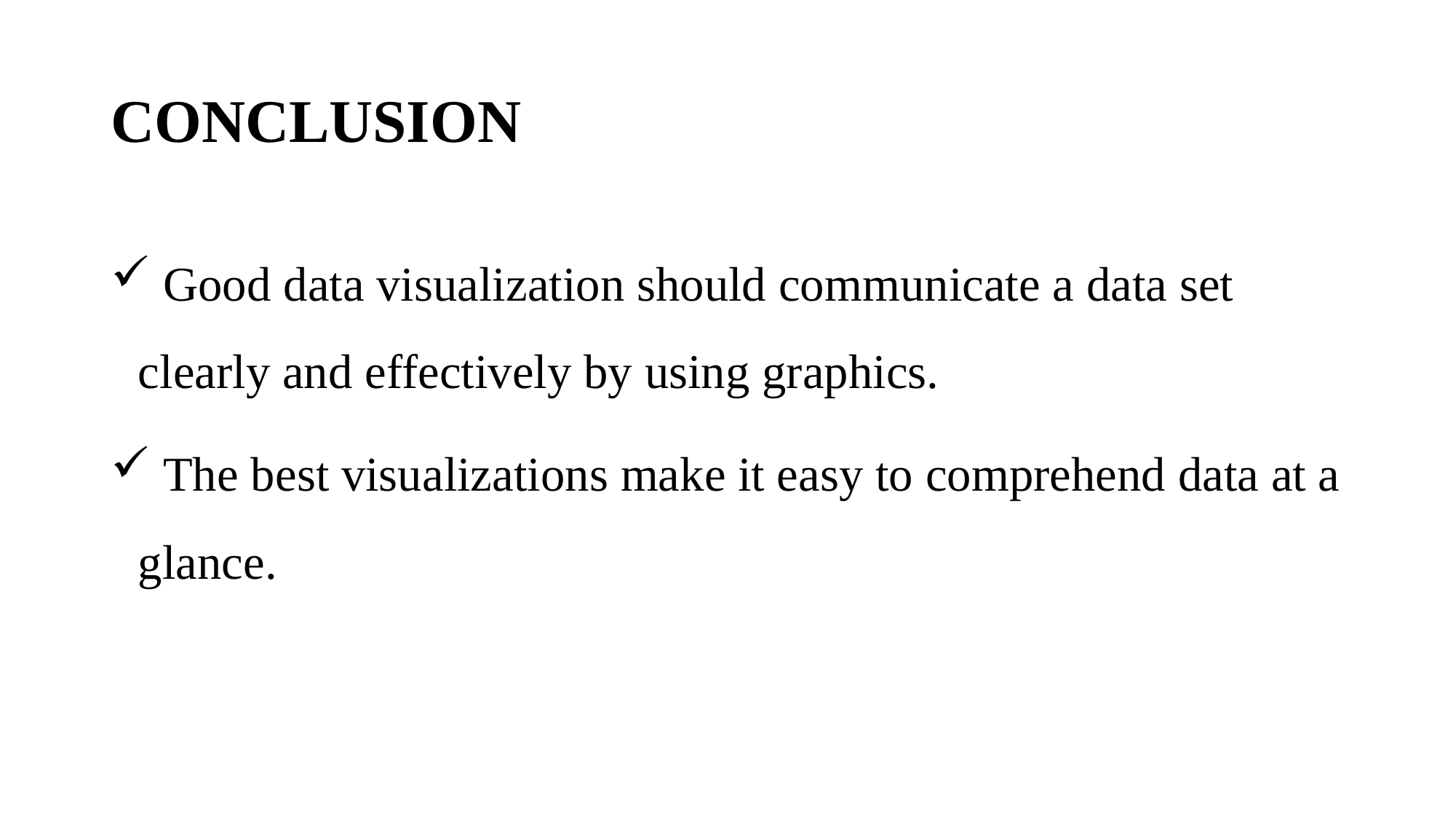

# CONCLUSION
 Good data visualization should communicate a data set clearly and effectively by using graphics.
 The best visualizations make it easy to comprehend data at a glance.